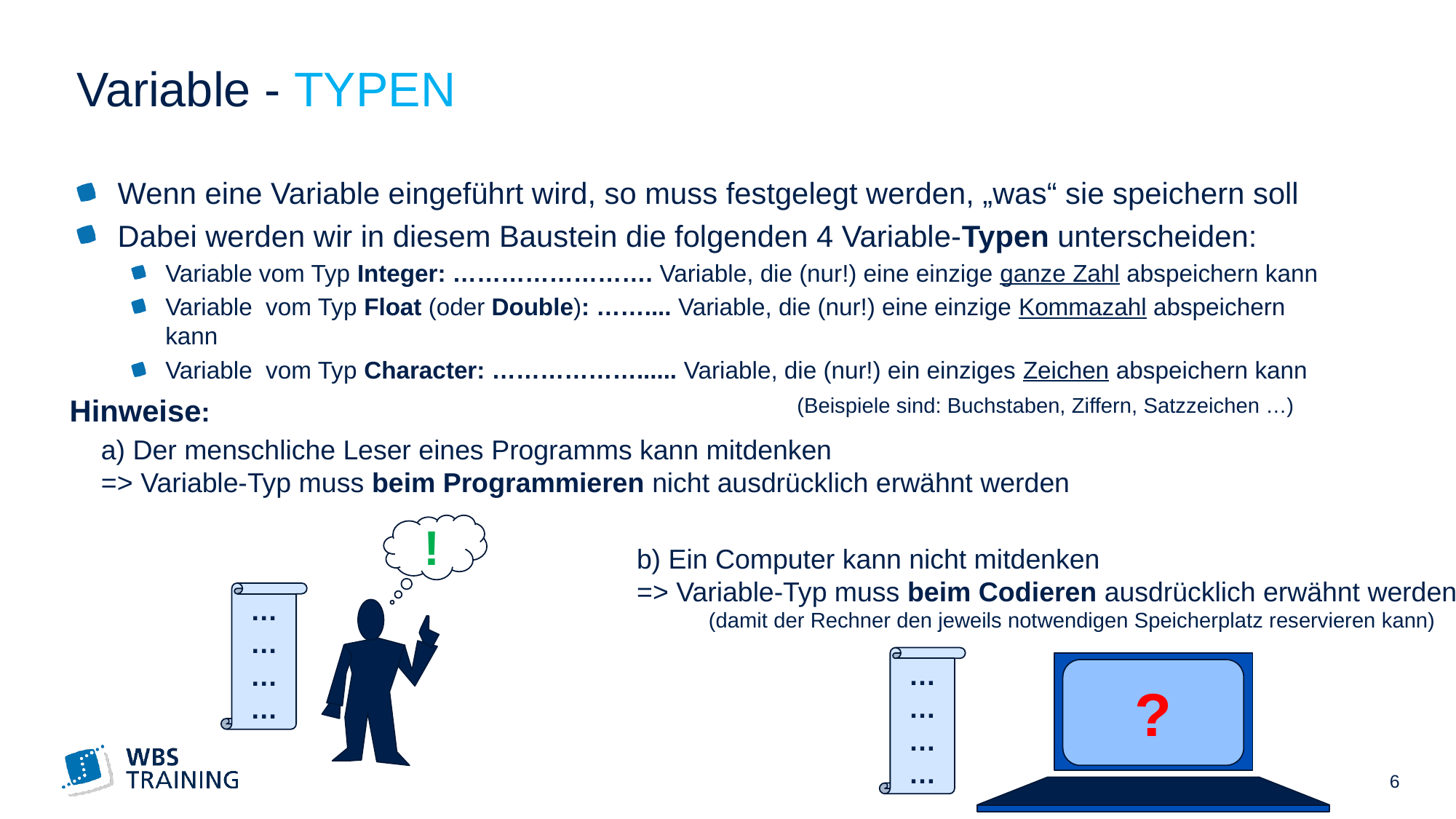

# Variable - TYPEN
Wenn eine Variable eingeführt wird, so muss festgelegt werden, „was“ sie speichern soll
Dabei werden wir in diesem Baustein die folgenden 4 Variable-Typen unterscheiden:
Variable vom Typ Integer: ……………………. Variable, die (nur!) eine einzige ganze Zahl abspeichern kann
Variable  vom Typ Float (oder Double): …….... Variable, die (nur!) eine einzige Kommazahl abspeichern kann
Variable  vom Typ Character: ………………...... Variable, die (nur!) ein einziges Zeichen abspeichern kann
					                    (Beispiele sind: Buchstaben, Ziffern, Satzzeichen …)

Hinweise:
a) Der menschliche Leser eines Programms kann mitdenken
=> Variable-Typ muss beim Programmieren nicht ausdrücklich erwähnt werden
!
b) Ein Computer kann nicht mitdenken
=> Variable-Typ muss beim Codieren ausdrücklich erwähnt werden
            (damit der Rechner den jeweils notwendigen Speicherplatz reservieren kann)
…
…
…
…

…
…
…
…

?

    6